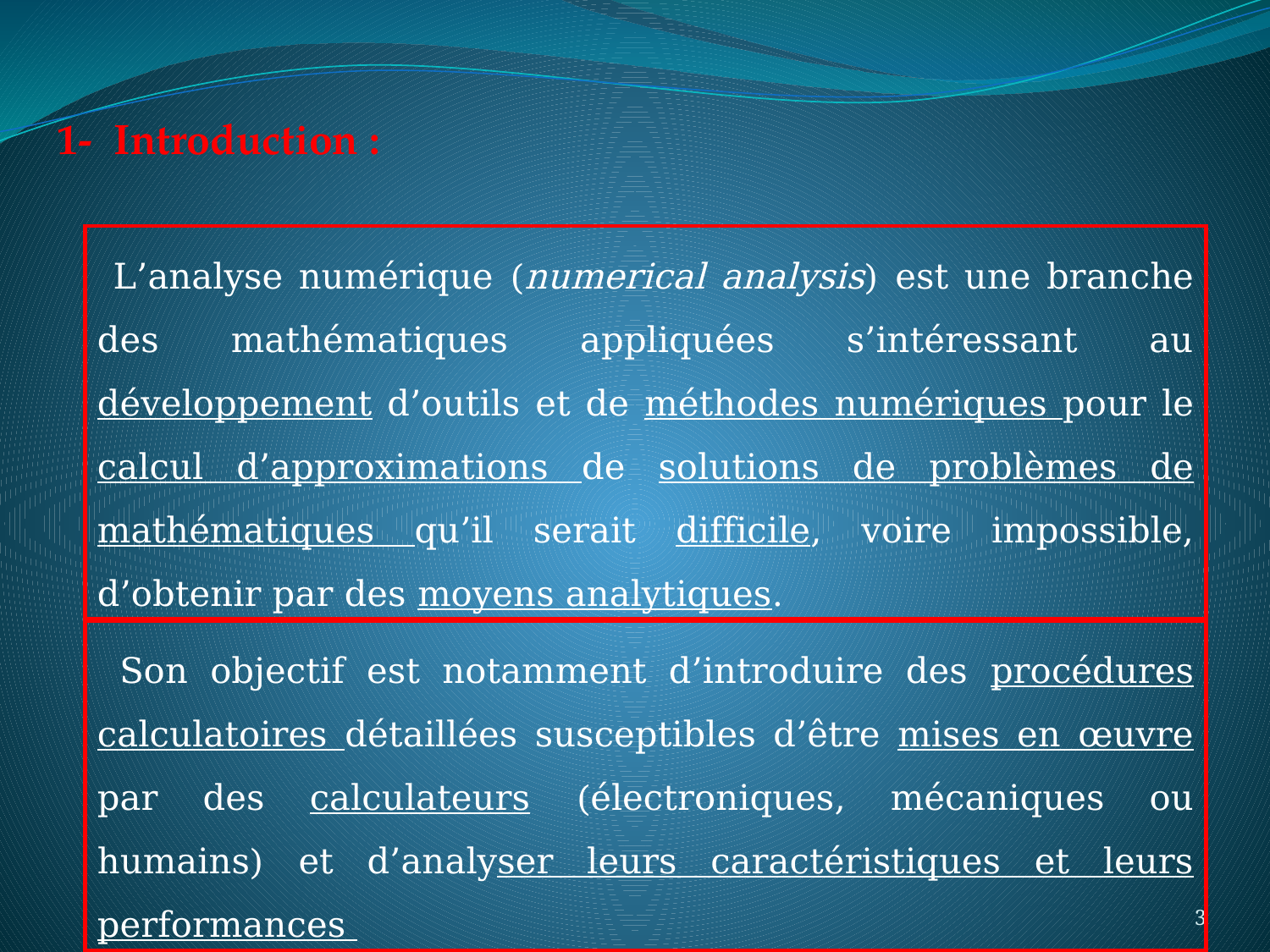

1-  Introduction :
 L’analyse numérique (numerical analysis) est une branche des mathématiques appliquées s’intéressant au développement d’outils et de méthodes numériques pour le calcul d’approximations de solutions de problèmes de mathématiques qu’il serait difficile, voire impossible, d’obtenir par des moyens analytiques.
 Son objectif est notamment d’introduire des procédures calculatoires détaillées susceptibles d’être mises en œuvre par des calculateurs (électroniques, mécaniques ou humains) et d’analyser leurs caractéristiques et leurs performances
3